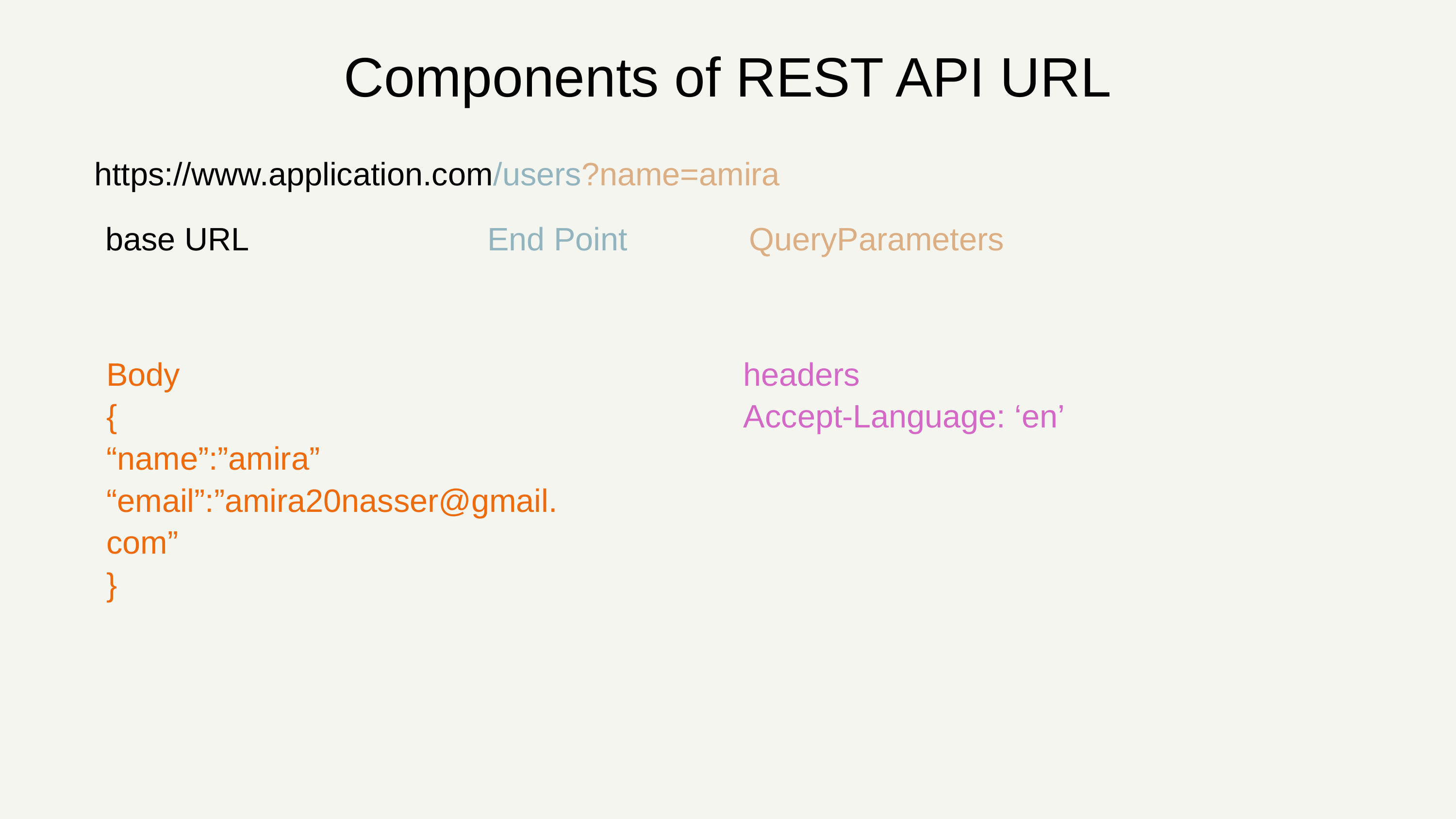

Components of REST API URL
https://www.application.com/users?name=amira
base URL
End Point
QueryParameters
Body
{
“name”:”amira”
“email”:”amira20nasser@gmail.com”
}
headers
Accept-Language: ‘en’